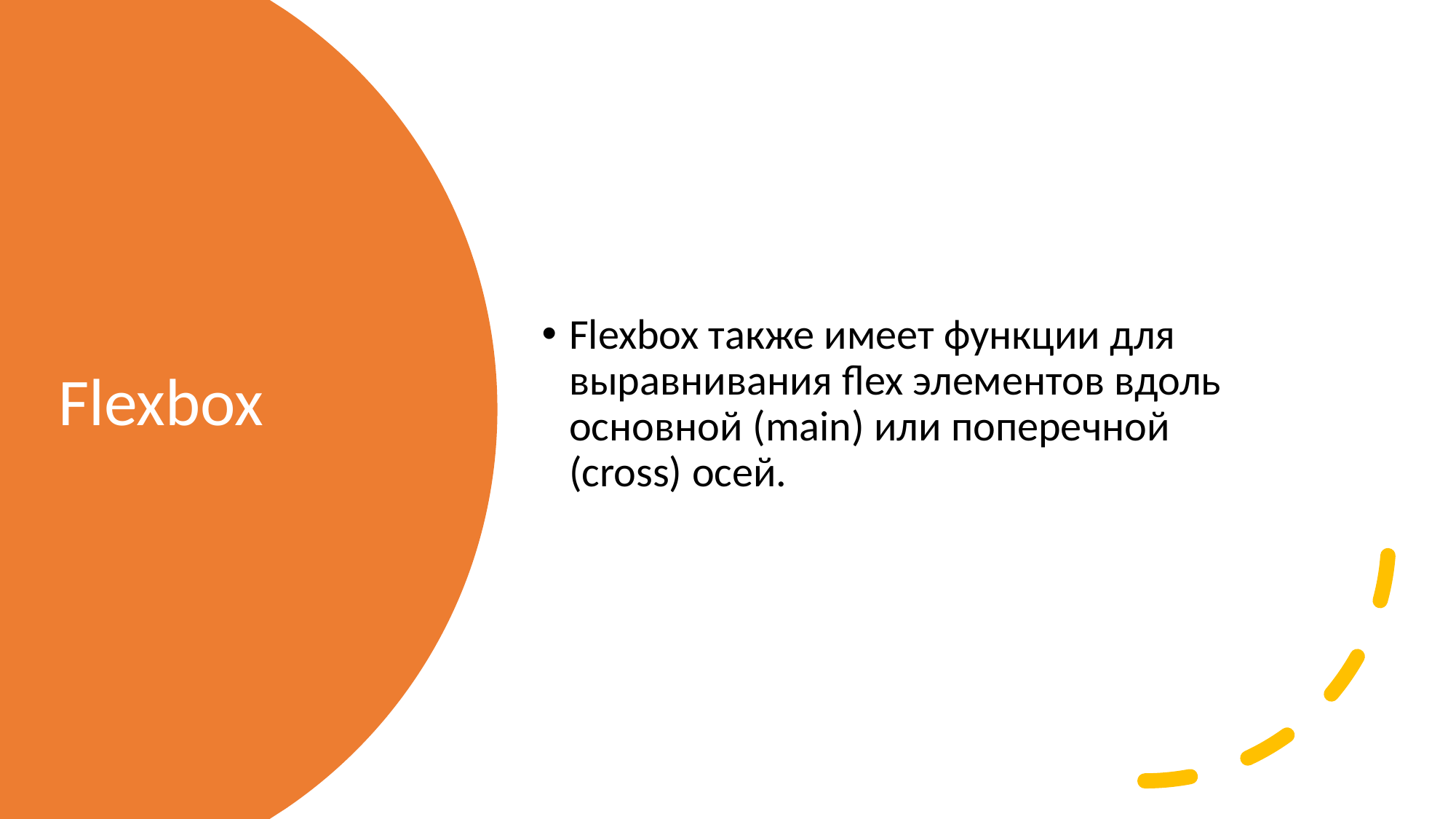

Flexbox также имеет функции для выравнивания flex элементов вдоль основной (main) или поперечной (cross) осей.
# Flexbox